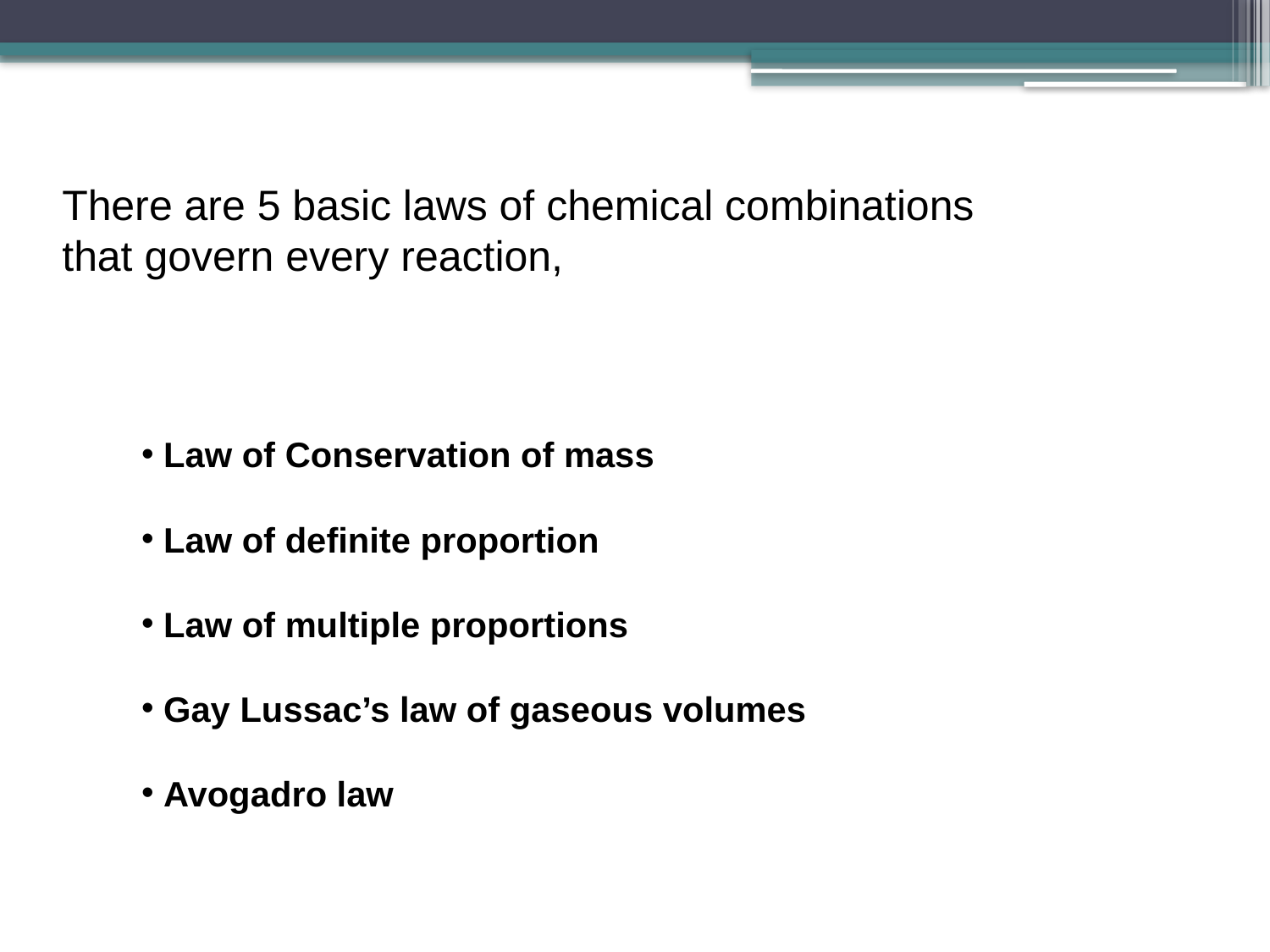

There are 5 basic laws of chemical combinations that govern every reaction,
 Law of Conservation of mass

 Law of definite proportion

 Law of multiple proportions

 Gay Lussac’s law of gaseous volumes

 Avogadro law